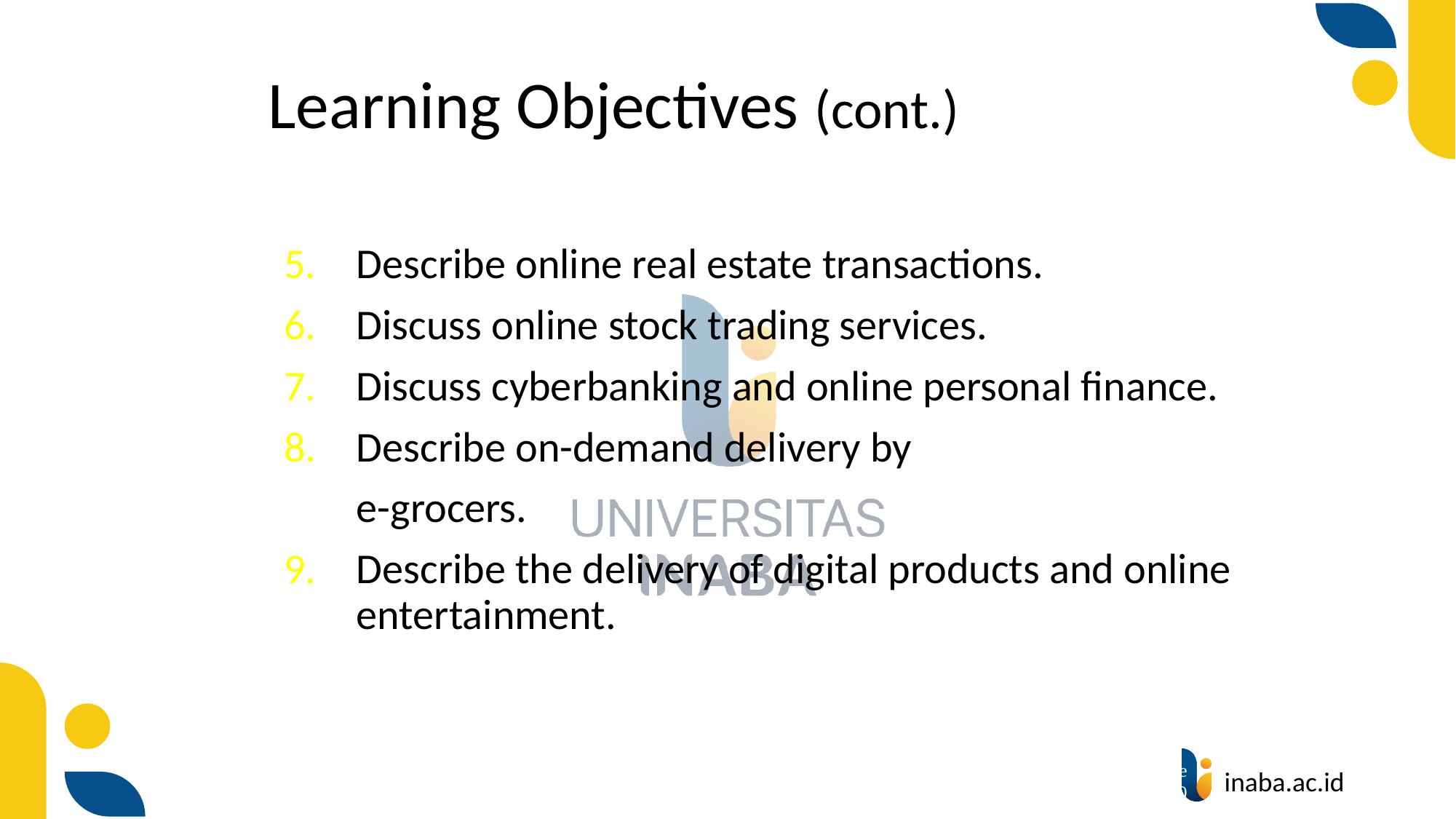

# Learning Objectives (cont.)
Describe online real estate transactions.
Discuss online stock trading services.
Discuss cyberbanking and online personal finance.
Describe on-demand delivery by
	e-grocers.
Describe the delivery of digital products and online entertainment.
3
© Prentice Hall 2020